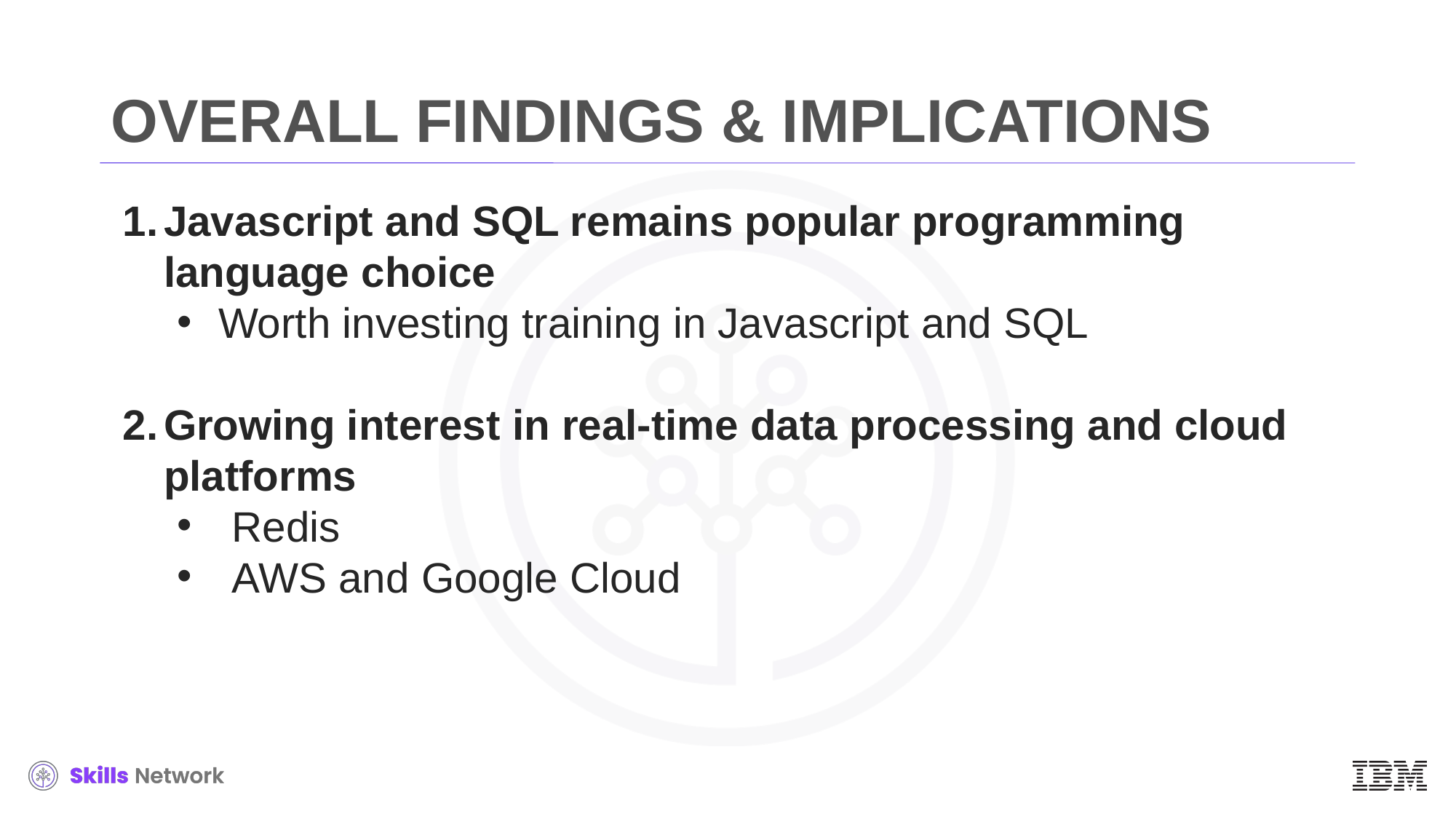

# OVERALL FINDINGS & IMPLICATIONS
Javascript and SQL remains popular programming language choice
Worth investing training in Javascript and SQL

Growing interest in real-time data processing and cloud platforms
Redis
AWS and Google Cloud